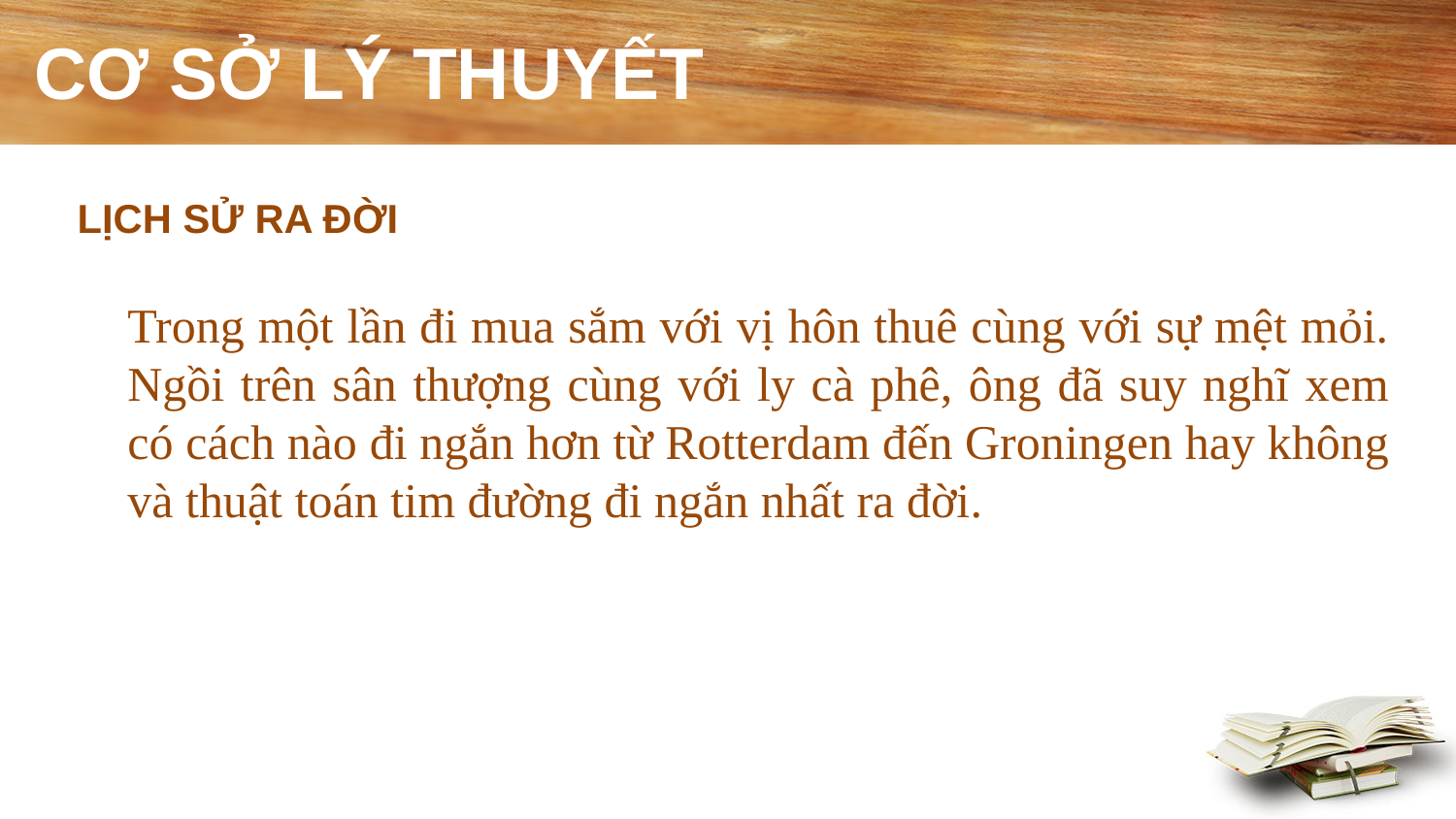

# CƠ SỞ LÝ THUYẾT
LỊCH SỬ RA ĐỜI
Trong một lần đi mua sắm với vị hôn thuê cùng với sự mệt mỏi. Ngồi trên sân thượng cùng với ly cà phê, ông đã suy nghĩ xem có cách nào đi ngắn hơn từ Rotterdam đến Groningen hay không và thuật toán tim đường đi ngắn nhất ra đời.